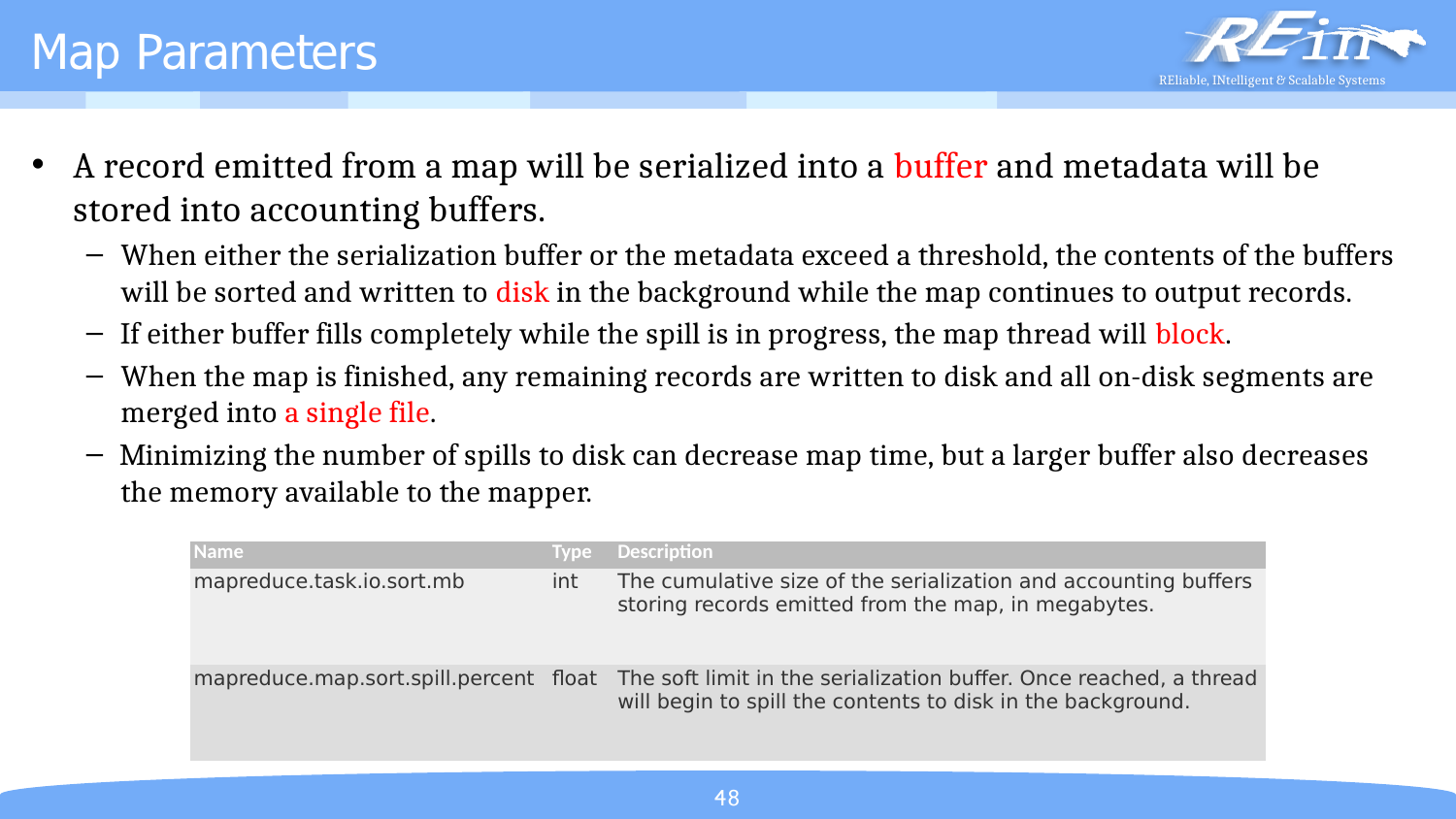

# Map Parameters
A record emitted from a map will be serialized into a buffer and metadata will be stored into accounting buffers.
When either the serialization buffer or the metadata exceed a threshold, the contents of the buffers will be sorted and written to disk in the background while the map continues to output records.
If either buffer fills completely while the spill is in progress, the map thread will block.
When the map is finished, any remaining records are written to disk and all on-disk segments are merged into a single file.
Minimizing the number of spills to disk can decrease map time, but a larger buffer also decreases the memory available to the mapper.

| Name | Type | Description |
| --- | --- | --- |
| mapreduce.task.io.sort.mb | int | The cumulative size of the serialization and accounting buffers storing records emitted from the map, in megabytes. |
| mapreduce.map.sort.spill.percent | float | The soft limit in the serialization buffer. Once reached, a thread will begin to spill the contents to disk in the background. |
48